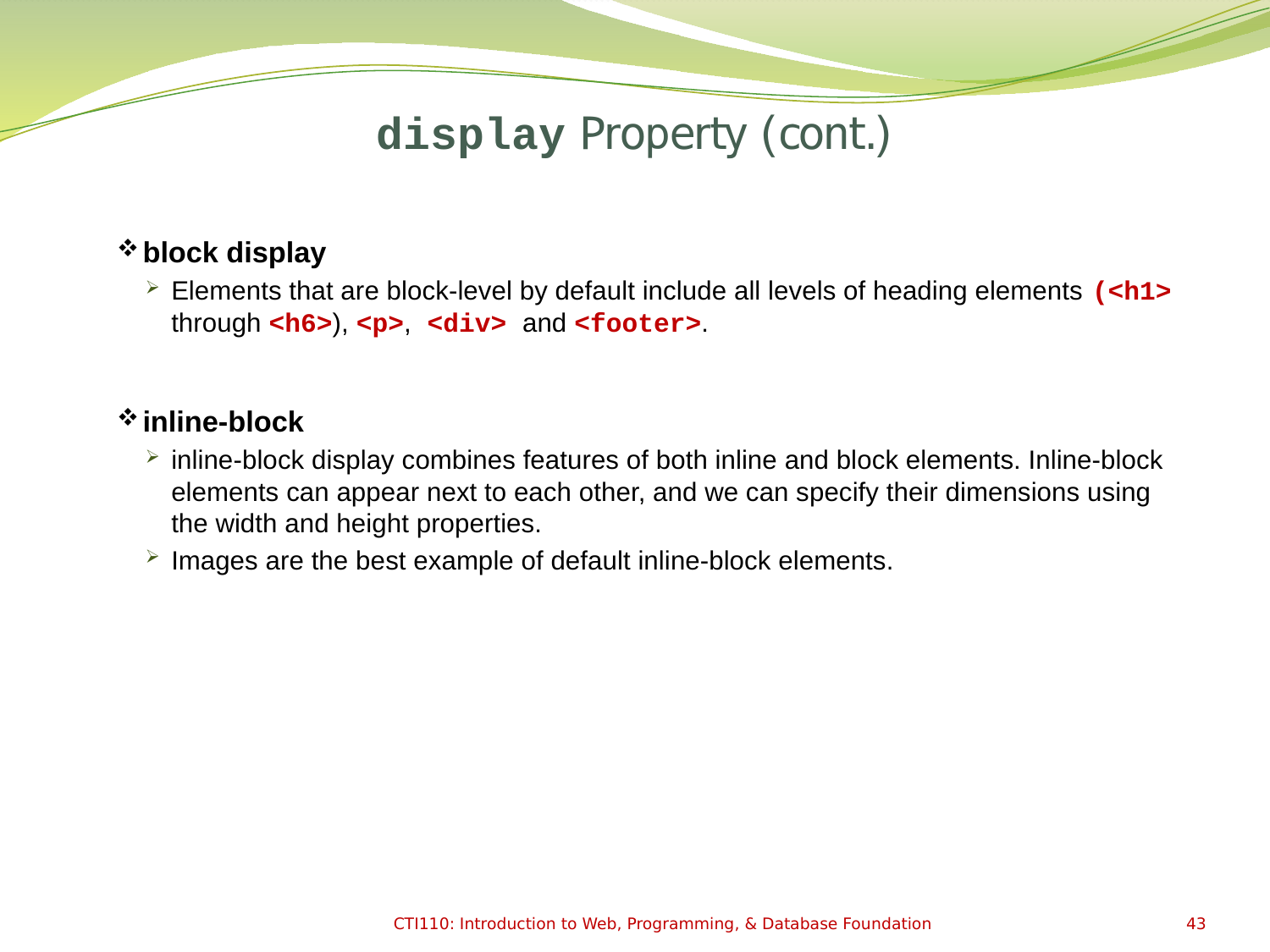

# display Property (cont.)
block display
Elements that are block-level by default include all levels of heading elements (<h1> through <h6>), <p>, <div> and <footer>.

inline-block
inline-block display combines features of both inline and block elements. Inline-block elements can appear next to each other, and we can specify their dimensions using the width and height properties.
Images are the best example of default inline-block elements.

CTI110: Introduction to Web, Programming, & Database Foundation
43